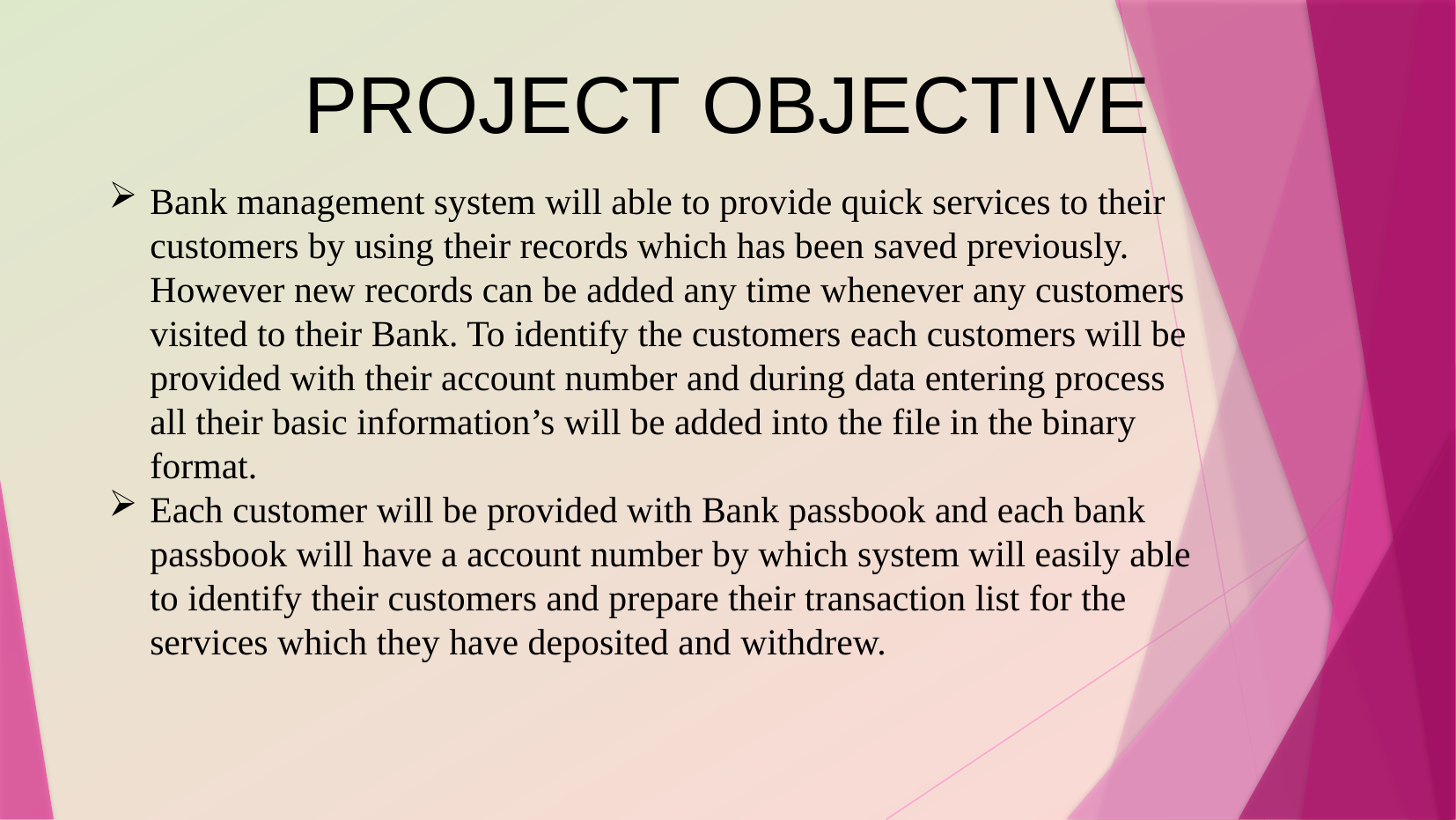

PROJECT OBJECTIVE
Bank management system will able to provide quick services to their customers by using their records which has been saved previously. However new records can be added any time whenever any customers visited to their Bank. To identify the customers each customers will be provided with their account number and during data entering process all their basic information’s will be added into the file in the binary format.
Each customer will be provided with Bank passbook and each bank passbook will have a account number by which system will easily able to identify their customers and prepare their transaction list for the services which they have deposited and withdrew.